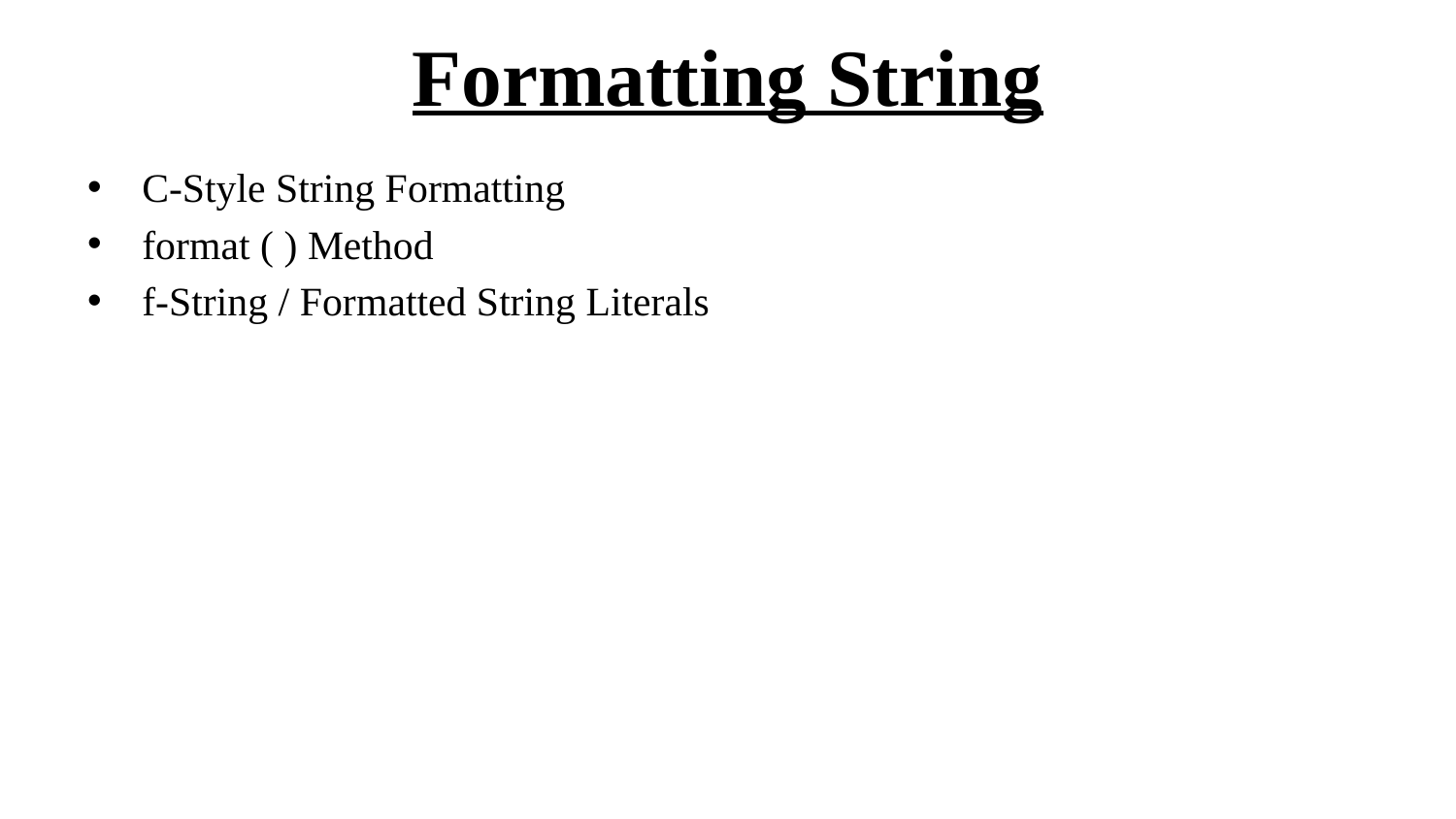

# Formatting String
C-Style String Formatting
format ( ) Method
f-String / Formatted String Literals